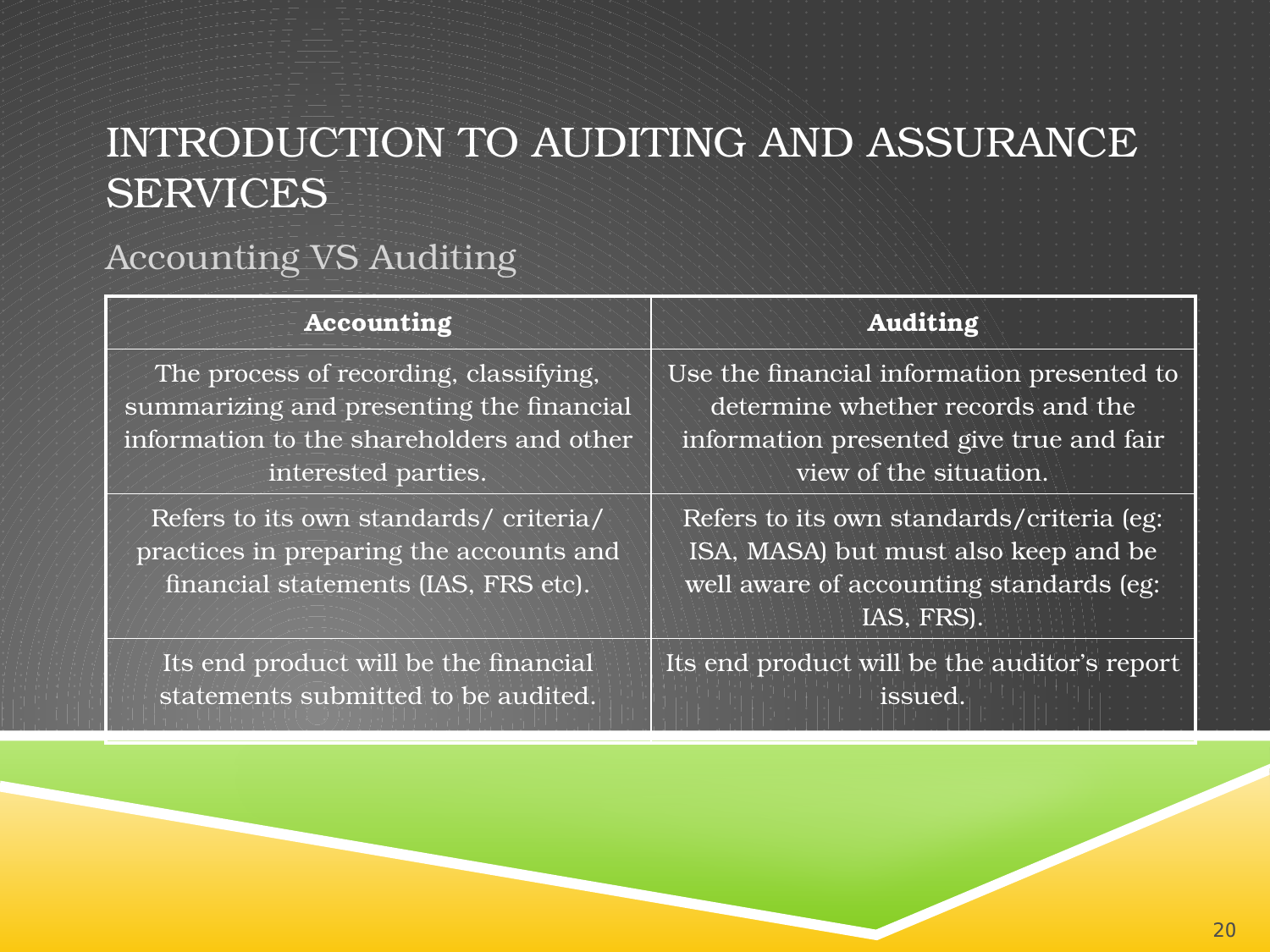

# INTRODUCTION TO AUDITING AND ASSURANCE SERVICES
Accounting VS Auditing

| Accounting | Auditing |
| --- | --- |
| The process of recording, classifying, summarizing and presenting the financial information to the shareholders and other interested parties. | Use the financial information presented to determine whether records and the information presented give true and fair view of the situation. |
| Refers to its own standards/ criteria/ practices in preparing the accounts and financial statements (IAS, FRS etc). | Refers to its own standards/criteria (eg: ISA, MASA) but must also keep and be well aware of accounting standards (eg: IAS, FRS). |
| Its end product will be the financial statements submitted to be audited. | Its end product will be the auditor’s report issued. |
20